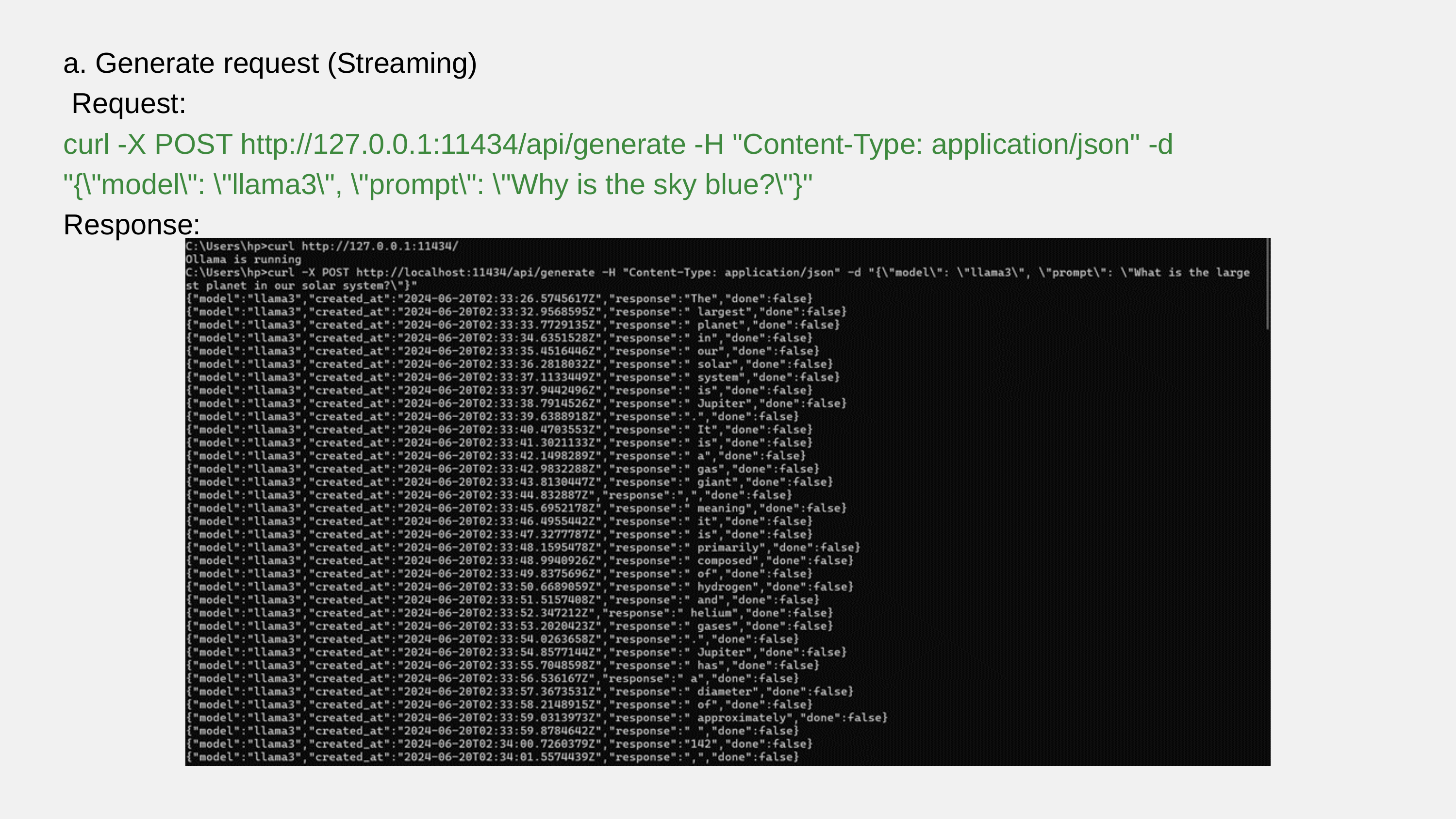

a. Generate request (Streaming)
 Request:
curl -X POST http://127.0.0.1:11434/api/generate -H "Content-Type: application/json" -d "{\"model\": \"llama3\", \"prompt\": \"Why is the sky blue?\"}"
Response: